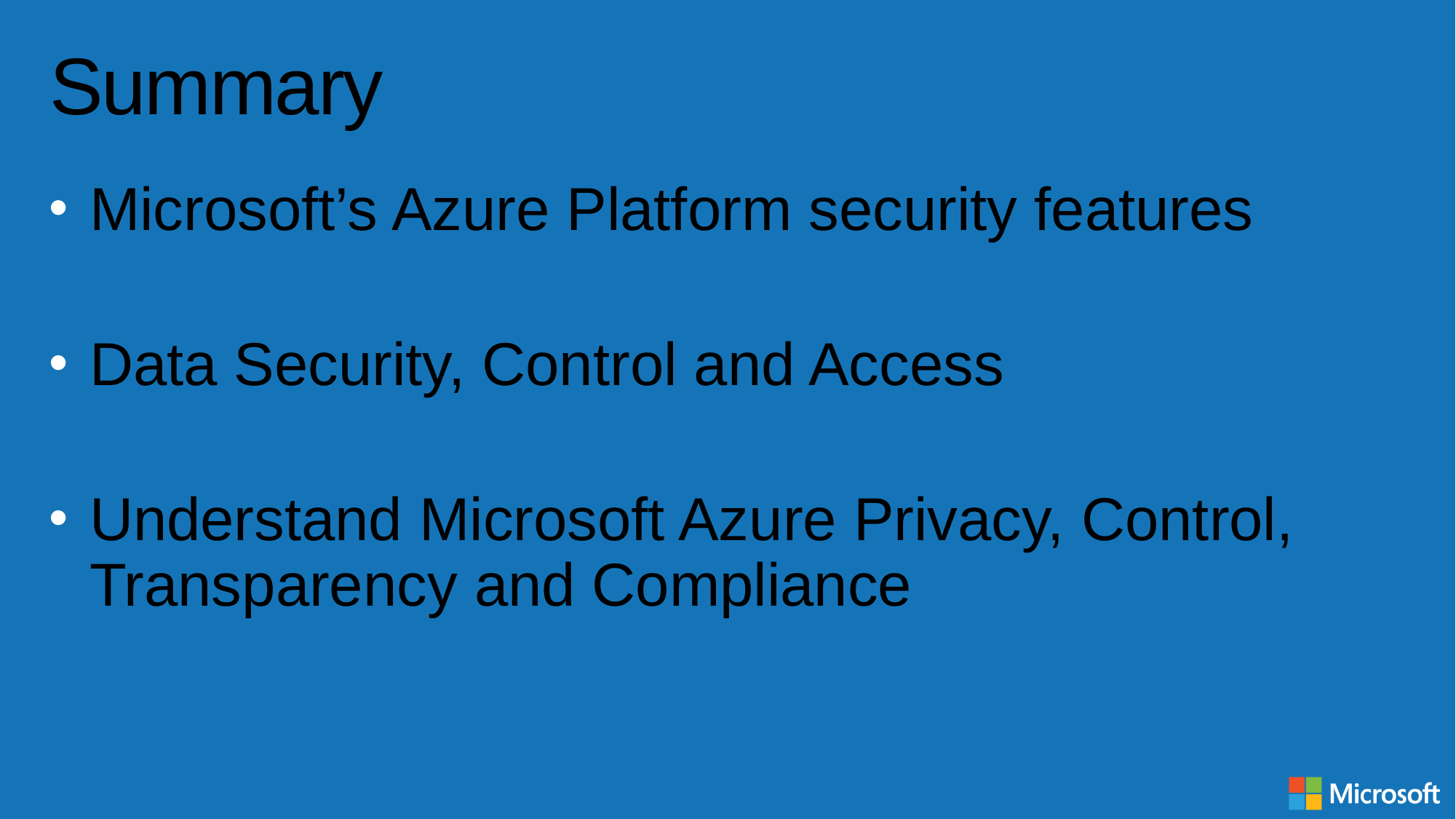

# Summary
Microsoft’s Azure Platform security features

Data Security, Control and Access

Understand Microsoft Azure Privacy, Control, Transparency and Compliance